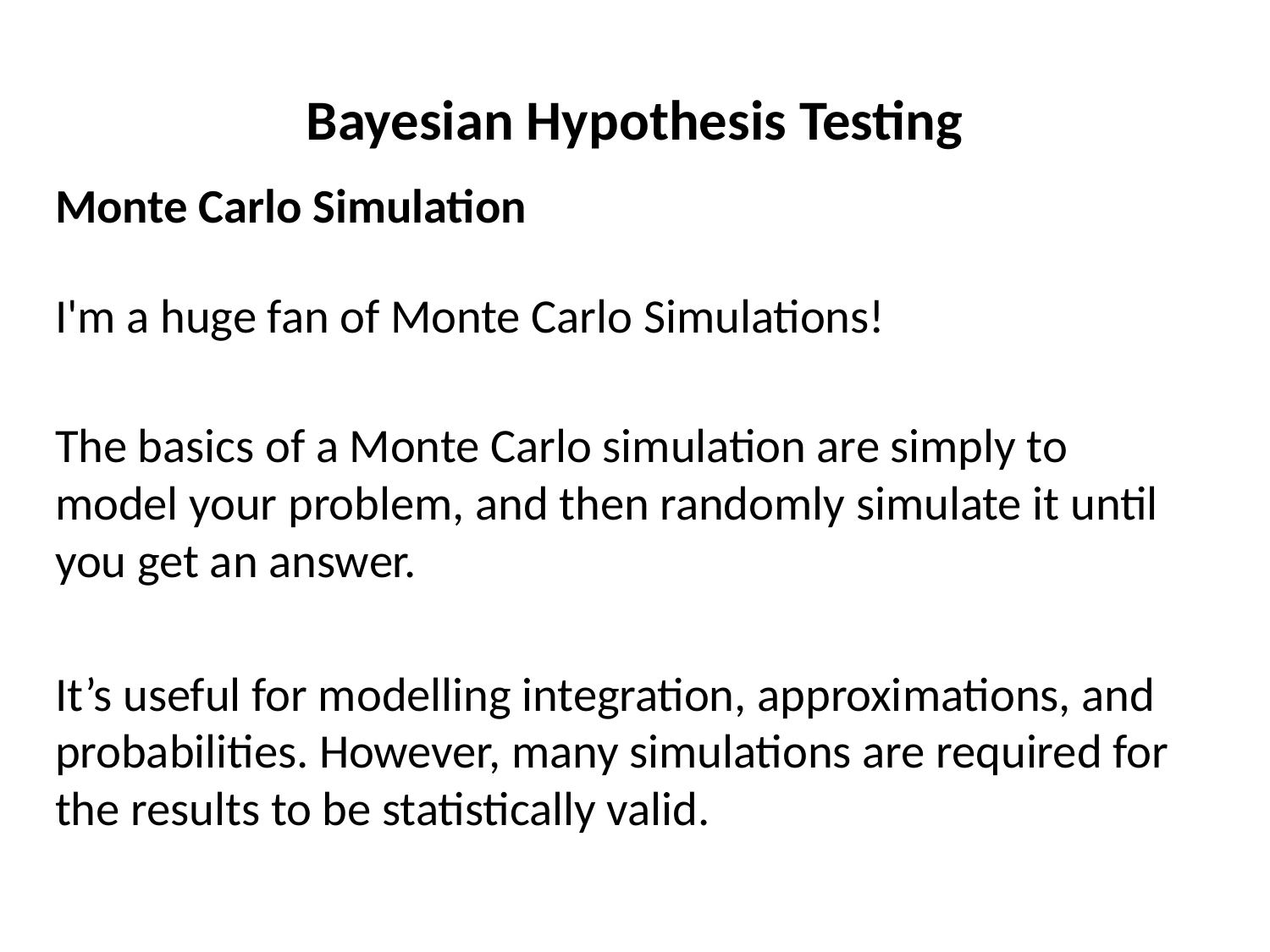

# Bayesian Hypothesis Testing
Monte Carlo Simulation

I'm a huge fan of Monte Carlo Simulations!

The basics of a Monte Carlo simulation are simply to model your problem, and then randomly simulate it until you get an answer.

It’s useful for modelling integration, approximations, and probabilities. However, many simulations are required for the results to be statistically valid.